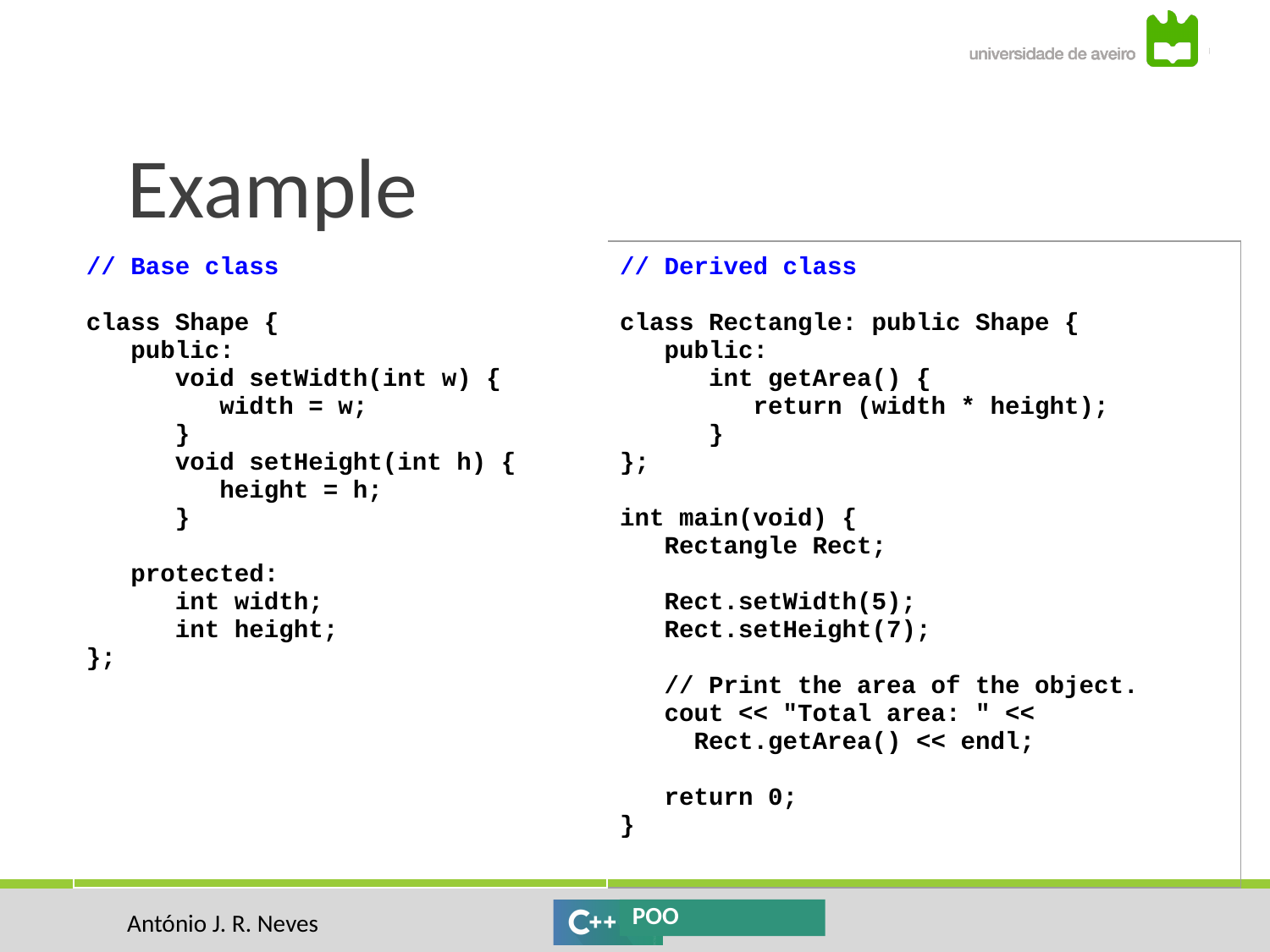

# Example
| // Base class class Shape { public: void setWidth(int w) { width = w; } void setHeight(int h) { height = h; } protected: int width; int height; }; | // Derived class class Rectangle: public Shape { public: int getArea() { return (width \* height); } }; int main(void) { Rectangle Rect; Rect.setWidth(5); Rect.setHeight(7); // Print the area of the object. cout << "Total area: " << Rect.getArea() << endl; return 0; } |
| --- | --- |